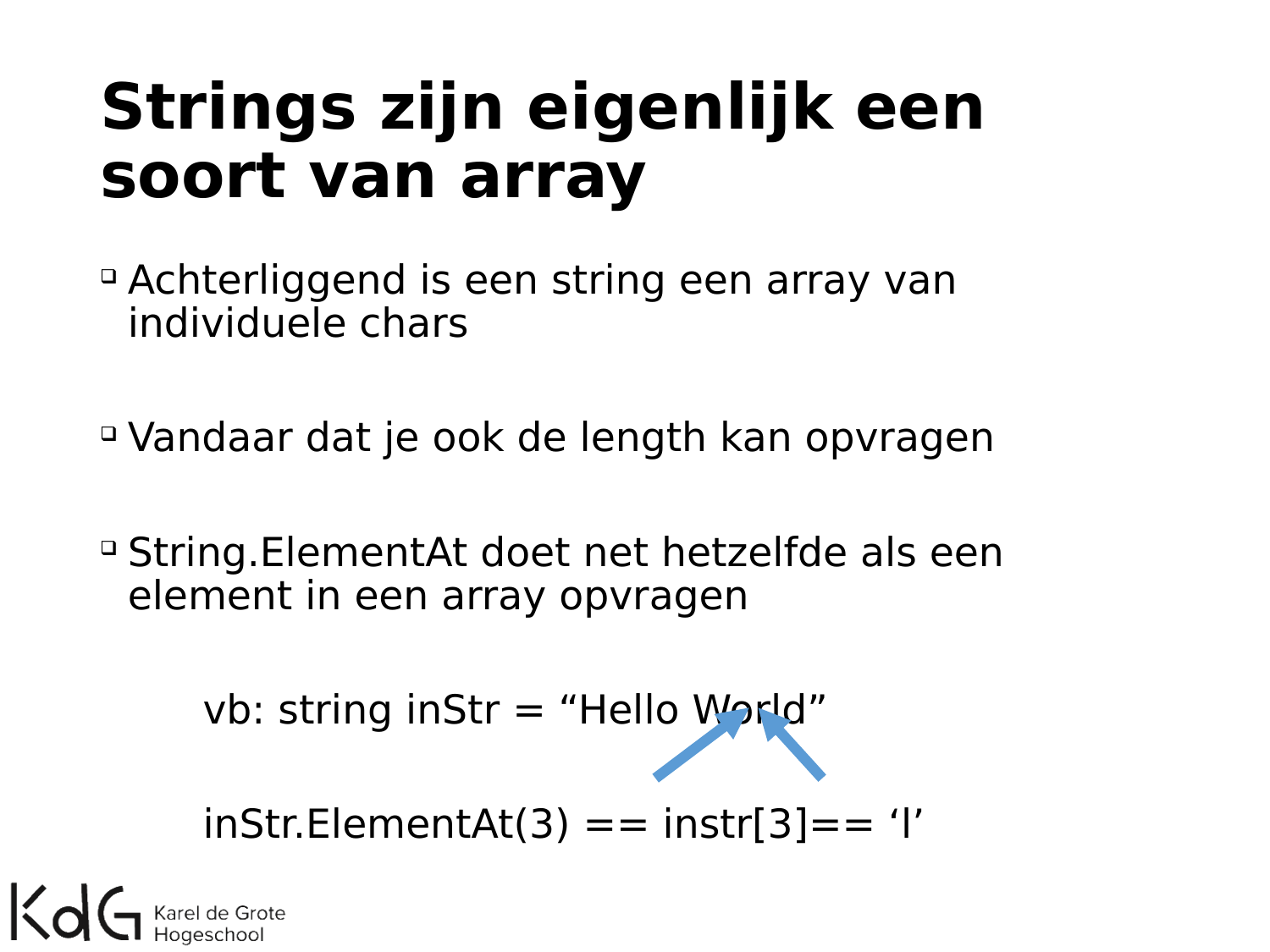

# Strings zijn eigenlijk een soort van array
Achterliggend is een string een array van individuele chars

Vandaar dat je ook de length kan opvragen

String.ElementAt doet net hetzelfde als een element in een array opvragen

	vb: string inStr = “Hello World”

	inStr.ElementAt(3) == instr[3]== ‘l’